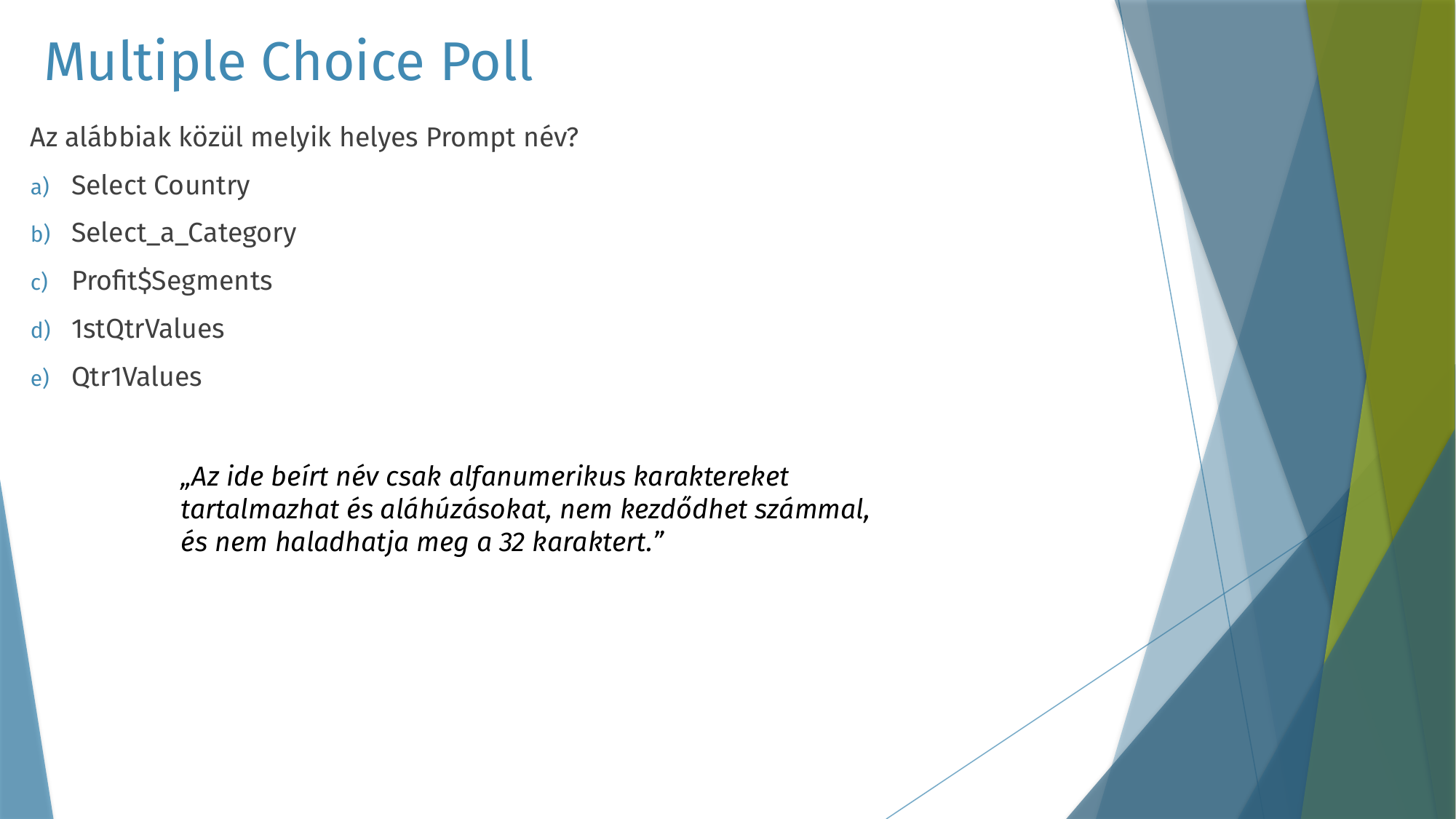

# Multiple Choice Poll
Az alábbiak közül melyik helyes Prompt név?
Select Country
Select_a_Category
Profit$Segments
1stQtrValues
Qtr1Values
„Az ide beírt név csak alfanumerikus karaktereket tartalmazhat és aláhúzásokat, nem kezdődhet számmal, és nem haladhatja meg a 32 karaktert.”